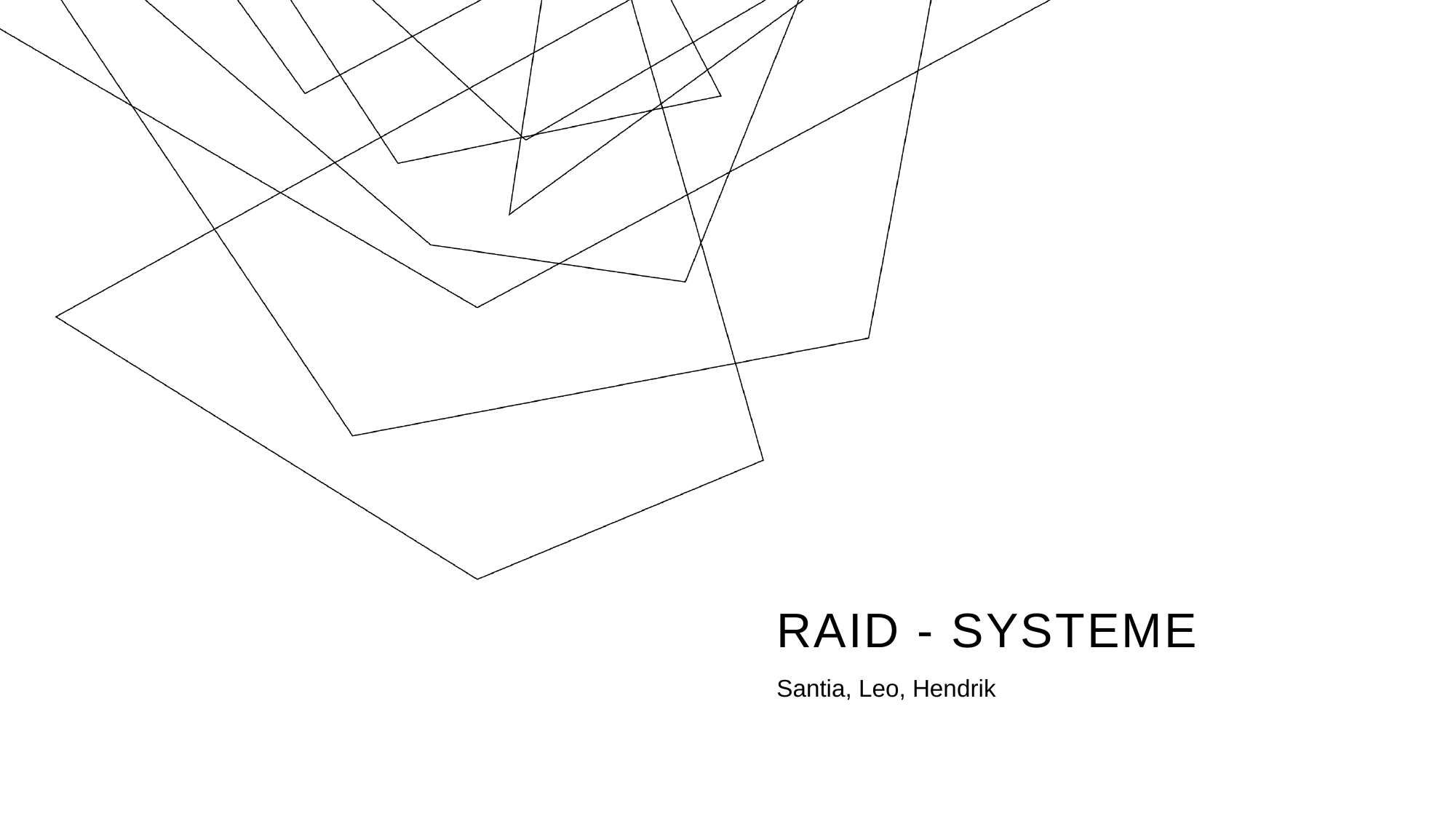

# RAID - SYSTEME
Santia, Leo, Hendrik